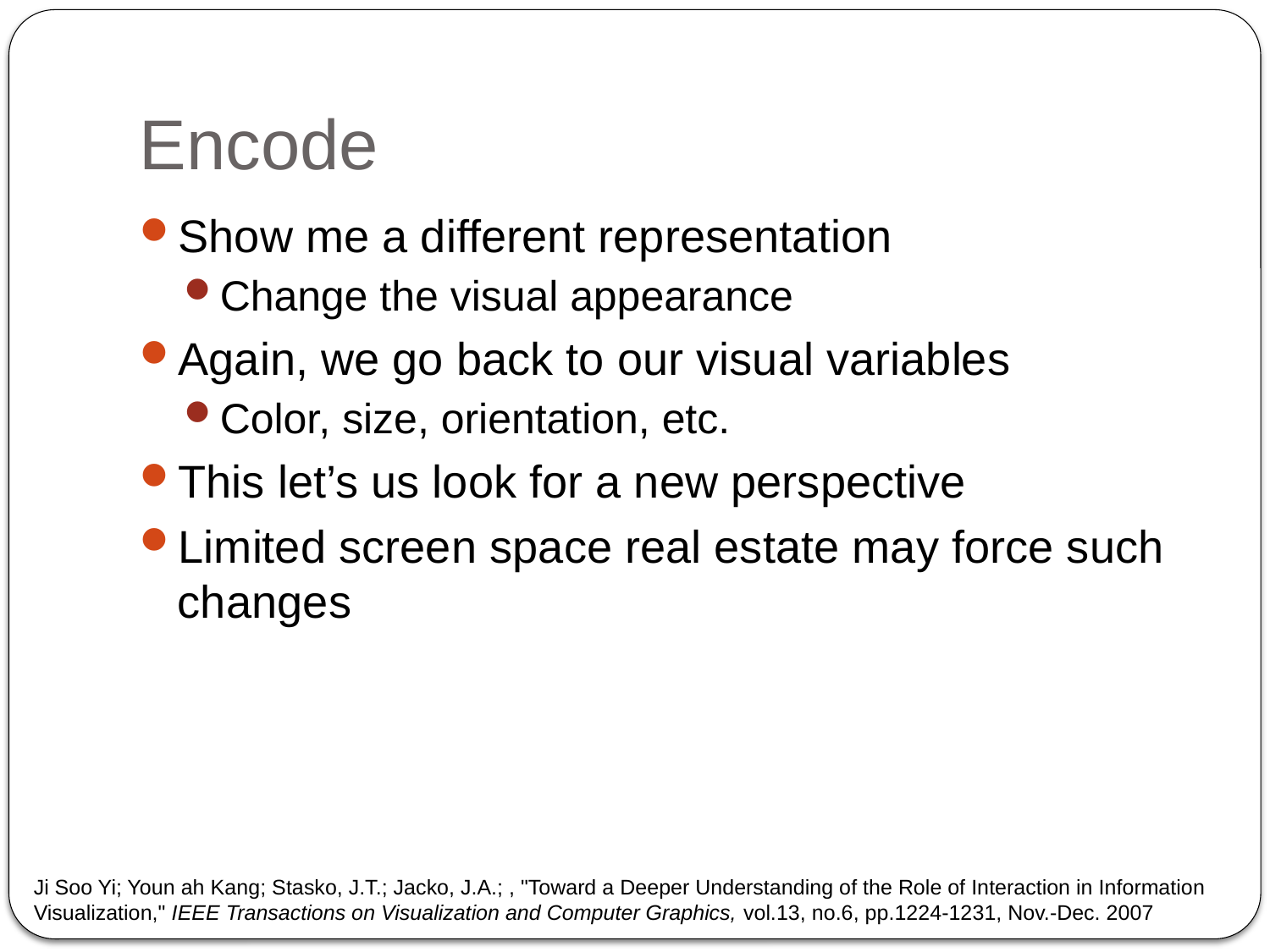

# Encode
Show me a different representation
Change the visual appearance
Again, we go back to our visual variables
Color, size, orientation, etc.
This let’s us look for a new perspective
Limited screen space real estate may force such changes
Ji Soo Yi; Youn ah Kang; Stasko, J.T.; Jacko, J.A.; , "Toward a Deeper Understanding of the Role of Interaction in Information Visualization," IEEE Transactions on Visualization and Computer Graphics, vol.13, no.6, pp.1224-1231, Nov.-Dec. 2007